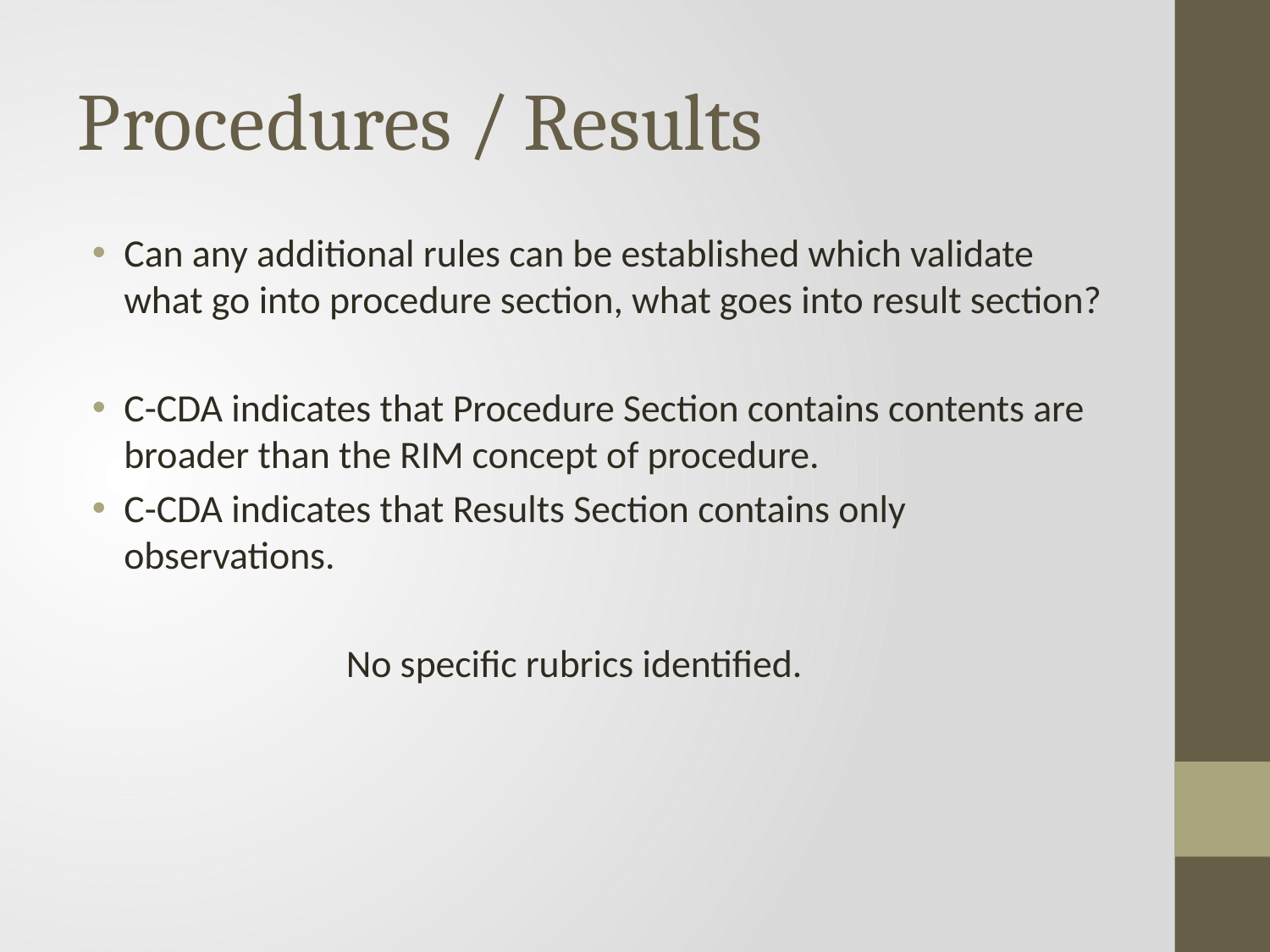

# Procedures / Results
Can any additional rules can be established which validate what go into procedure section, what goes into result section?

C-CDA indicates that Procedure Section contains contents are broader than the RIM concept of procedure.
C-CDA indicates that Results Section contains only observations.

		No specific rubrics identified.